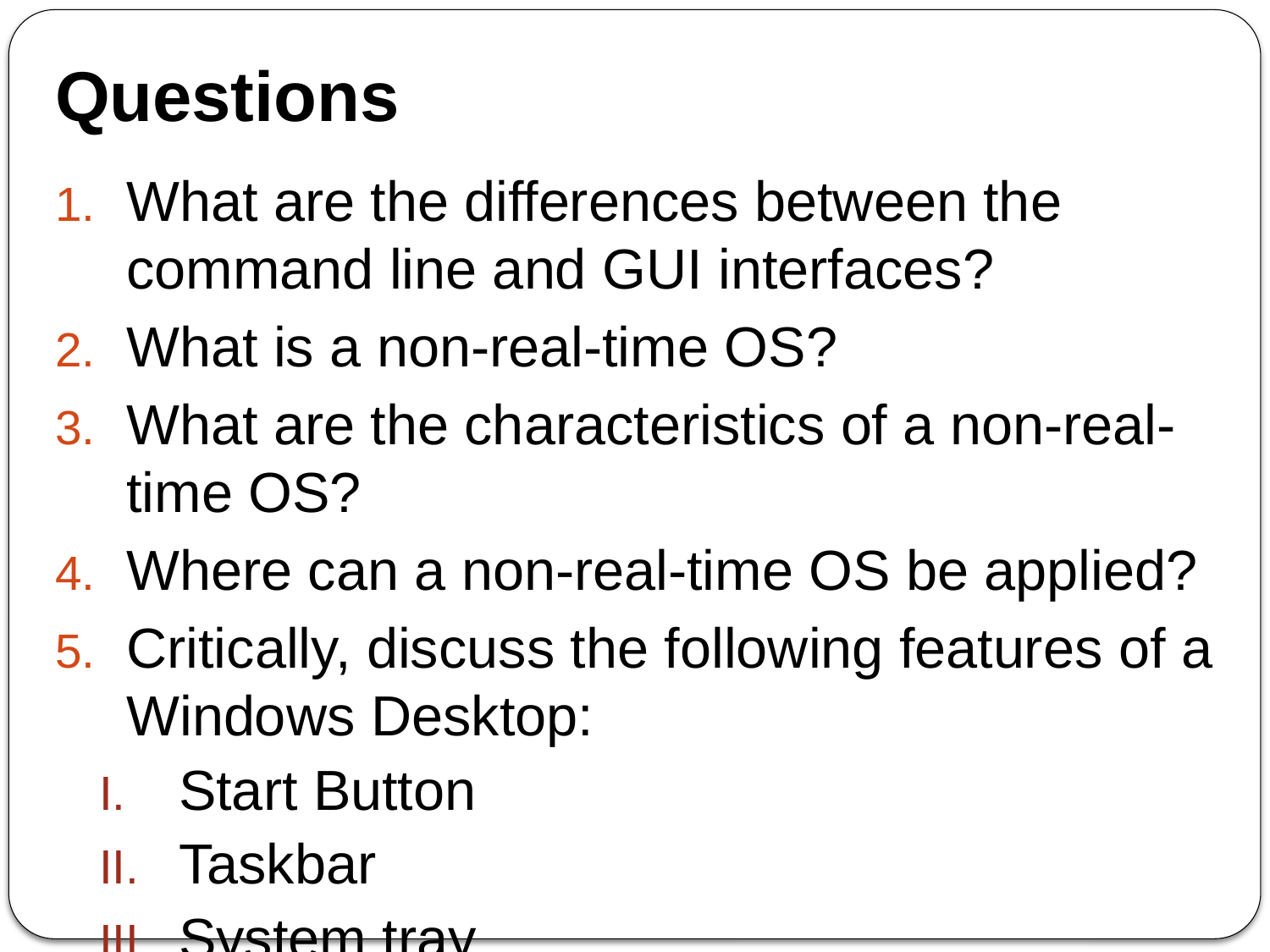

# Questions
What are the differences between the command line and GUI interfaces?
What is a non-real-time OS?
What are the characteristics of a non-real-time OS?
Where can a non-real-time OS be applied?
Critically, discuss the following features of a Windows Desktop:
Start Button
Taskbar
System tray